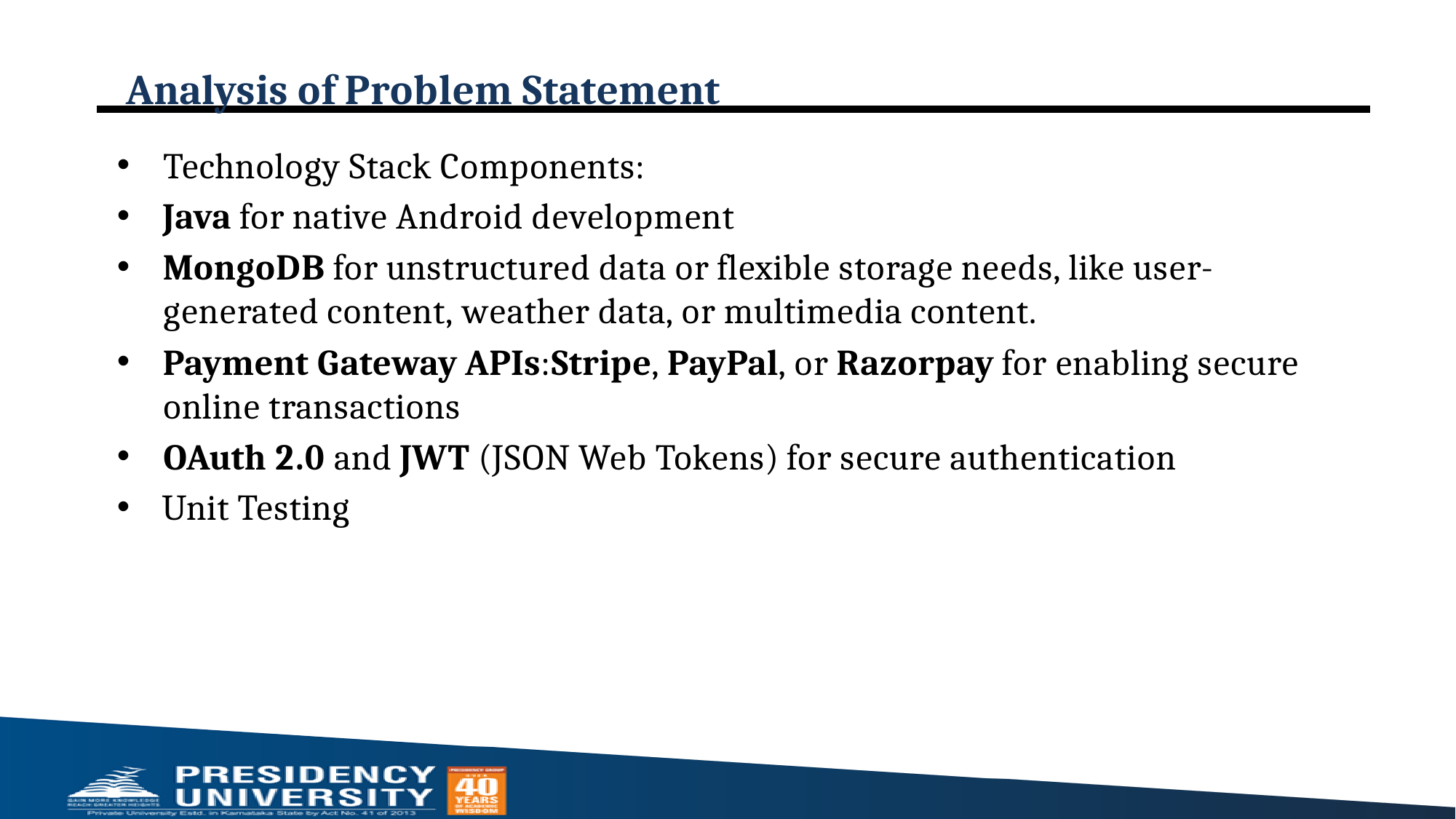

# Analysis of Problem Statement
Technology Stack Components:
Java for native Android development
MongoDB for unstructured data or flexible storage needs, like user-generated content, weather data, or multimedia content.
Payment Gateway APIs:Stripe, PayPal, or Razorpay for enabling secure online transactions
OAuth 2.0 and JWT (JSON Web Tokens) for secure authentication
Unit Testing